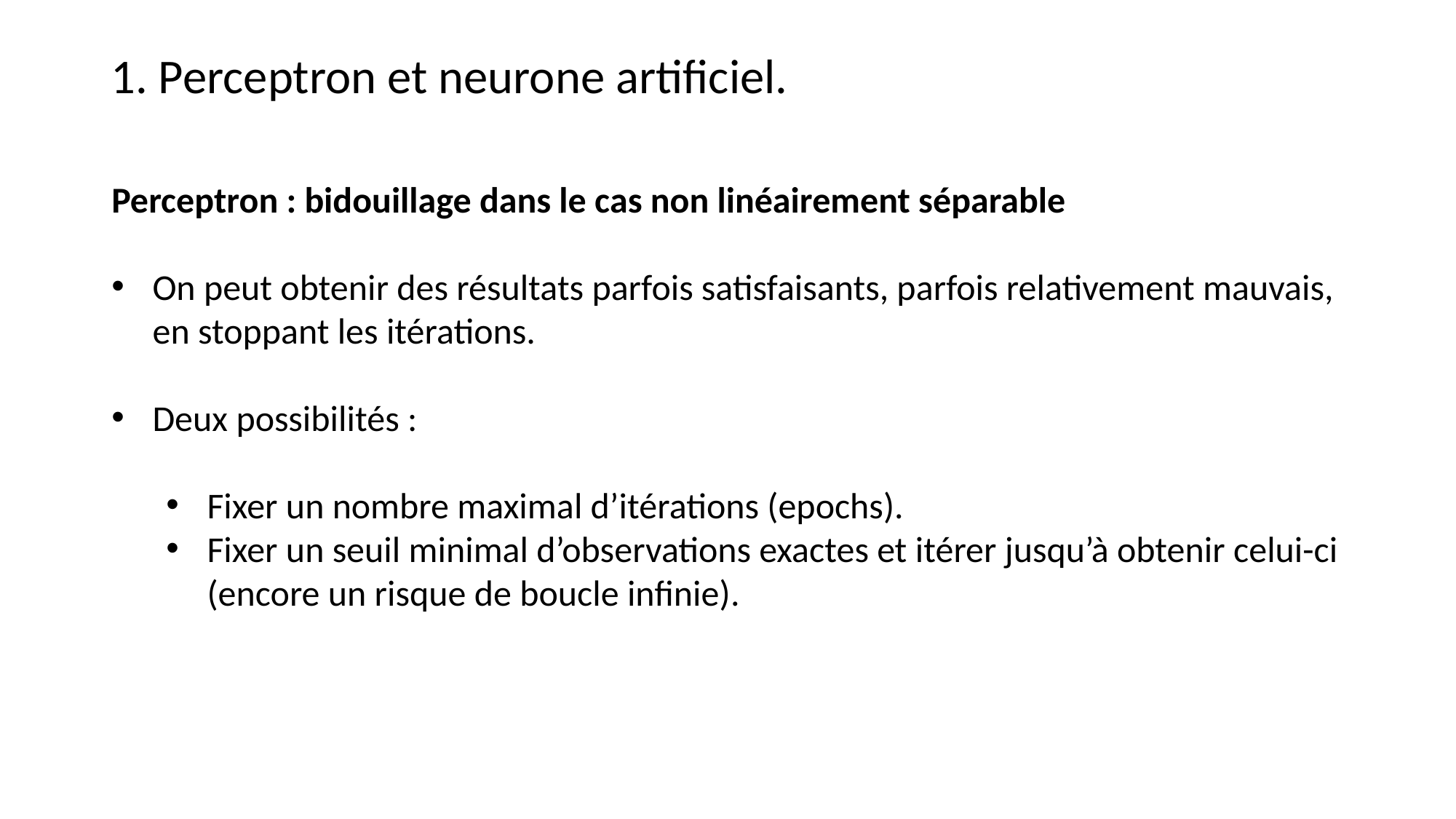

# 1. Perceptron et neurone artificiel.
Perceptron : bidouillage dans le cas non linéairement séparable

On peut obtenir des résultats parfois satisfaisants, parfois relativement mauvais, en stoppant les itérations.

Deux possibilités :

Fixer un nombre maximal d’itérations (epochs).
Fixer un seuil minimal d’observations exactes et itérer jusqu’à obtenir celui-ci (encore un risque de boucle infinie).